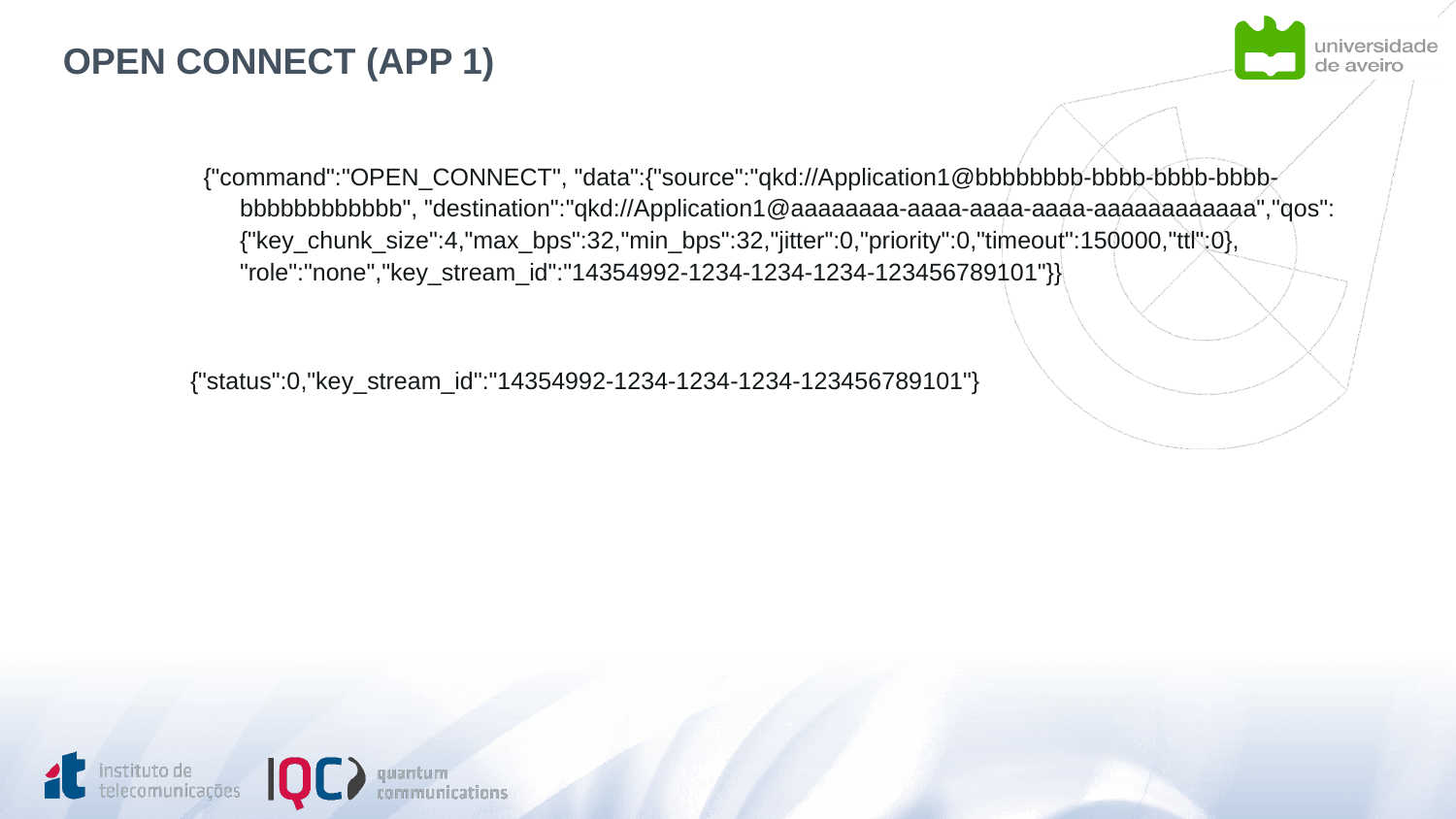

# OPEN CONNECT (APP 1)
{"command":"OPEN_CONNECT", "data":{"source":"qkd://Application1@bbbbbbbb-bbbb-bbbb-bbbb-bbbbbbbbbbbb", "destination":"qkd://Application1@aaaaaaaa-aaaa-aaaa-aaaa-aaaaaaaaaaaa","qos":{"key_chunk_size":4,"max_bps":32,"min_bps":32,"jitter":0,"priority":0,"timeout":150000,"ttl":0}, "role":"none","key_stream_id":"14354992-1234-1234-1234-123456789101"}}

{"status":0,"key_stream_id":"14354992-1234-1234-1234-123456789101"}